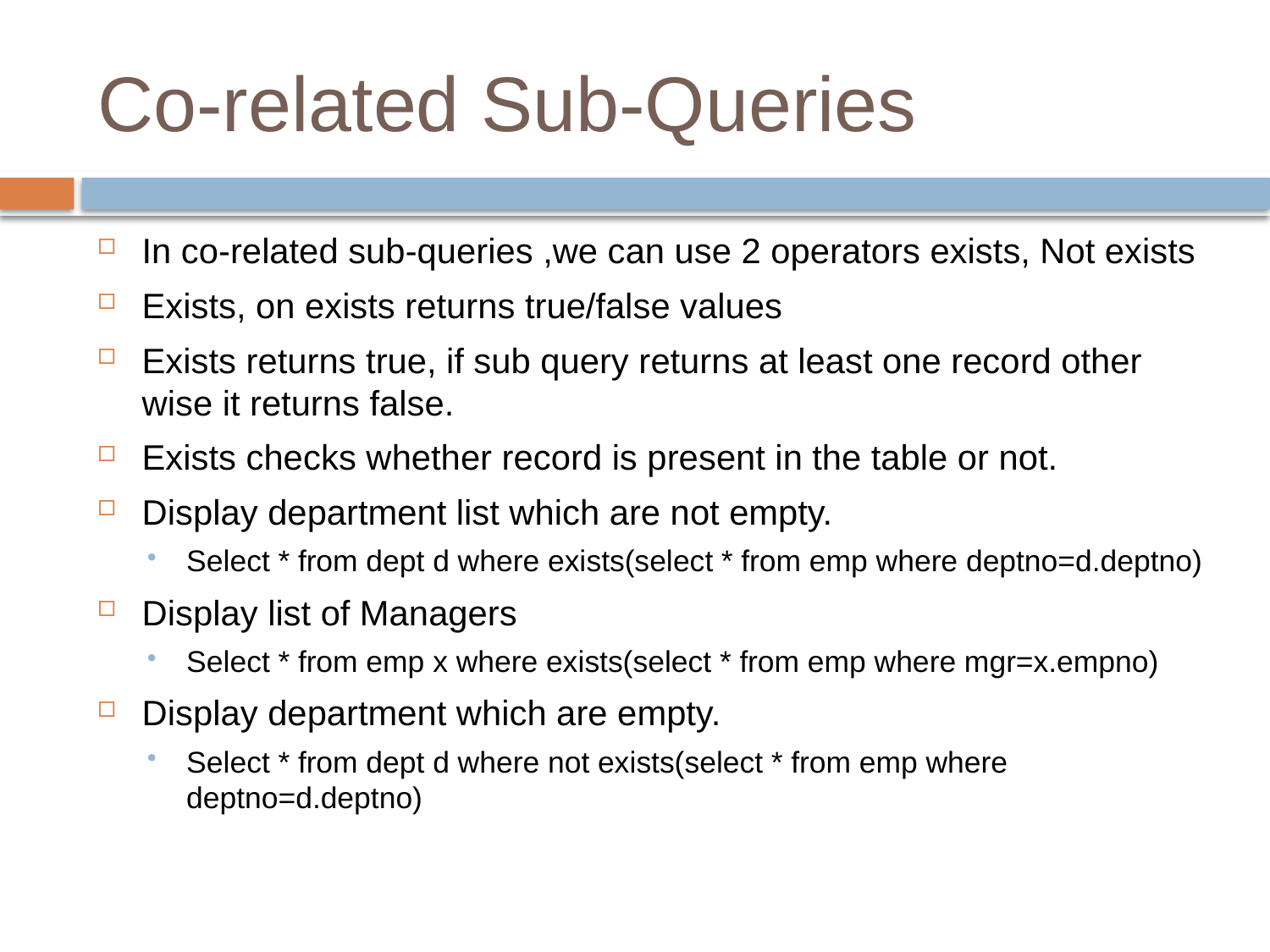

# Co-related Sub-Queries
In co-related sub-queries ,we can use 2 operators exists, Not exists
Exists, on exists returns true/false values
Exists returns true, if sub query returns at least one record other wise it returns false.
Exists checks whether record is present in the table or not.
Display department list which are not empty.
Select * from dept d where exists(select * from emp where deptno=d.deptno)
Display list of Managers
Select * from emp x where exists(select * from emp where mgr=x.empno)
Display department which are empty.
Select * from dept d where not exists(select * from emp where deptno=d.deptno)